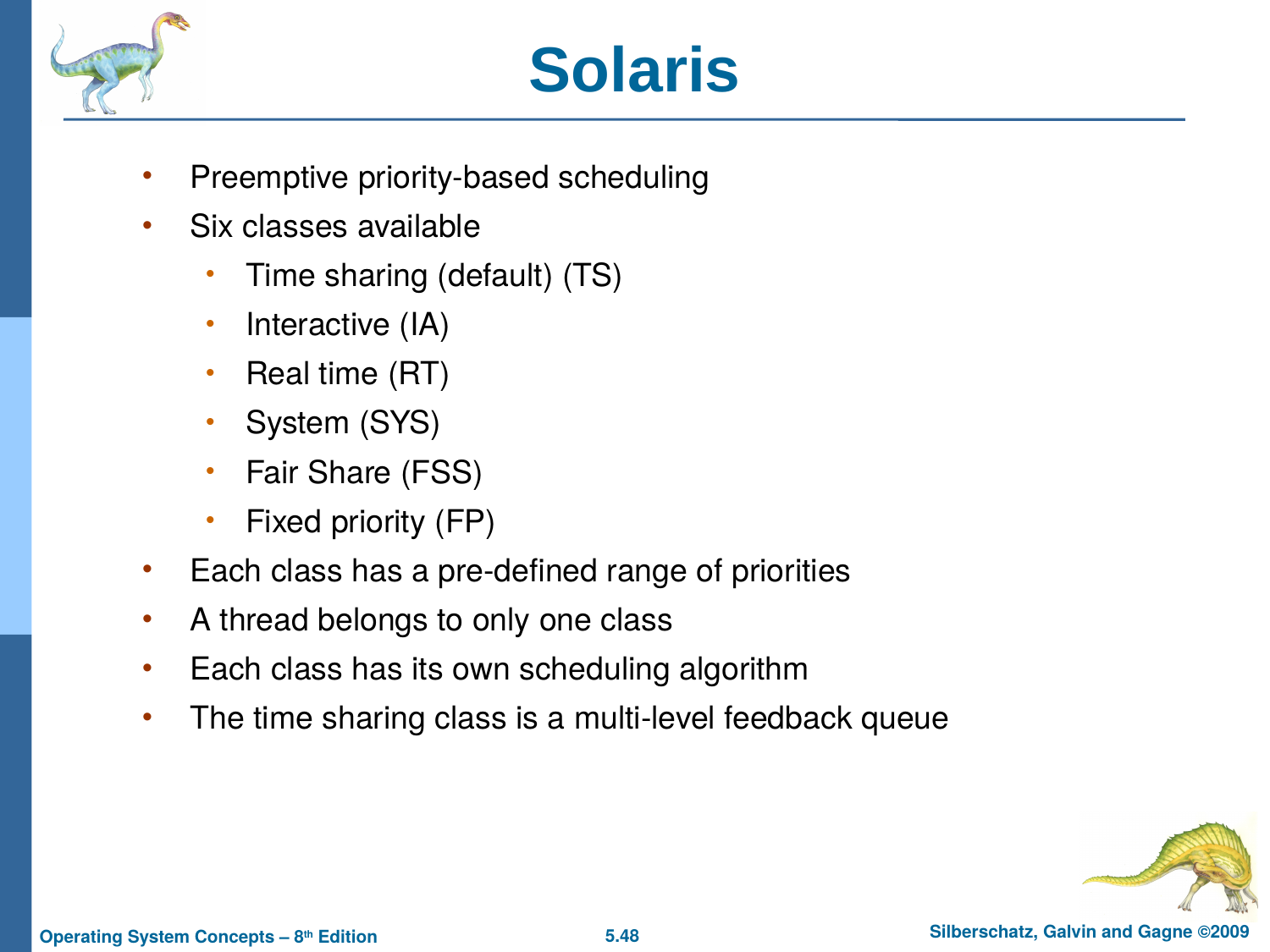

# Solaris
Preemptive priority-based scheduling
Six classes available
Time sharing (default) (TS)
Interactive (IA)
Real time (RT)
System (SYS)
Fair Share (FSS)
Fixed priority (FP)
Each class has a pre-defined range of priorities
A thread belongs to only one class
Each class has its own scheduling algorithm
The time sharing class is a multi-level feedback queue